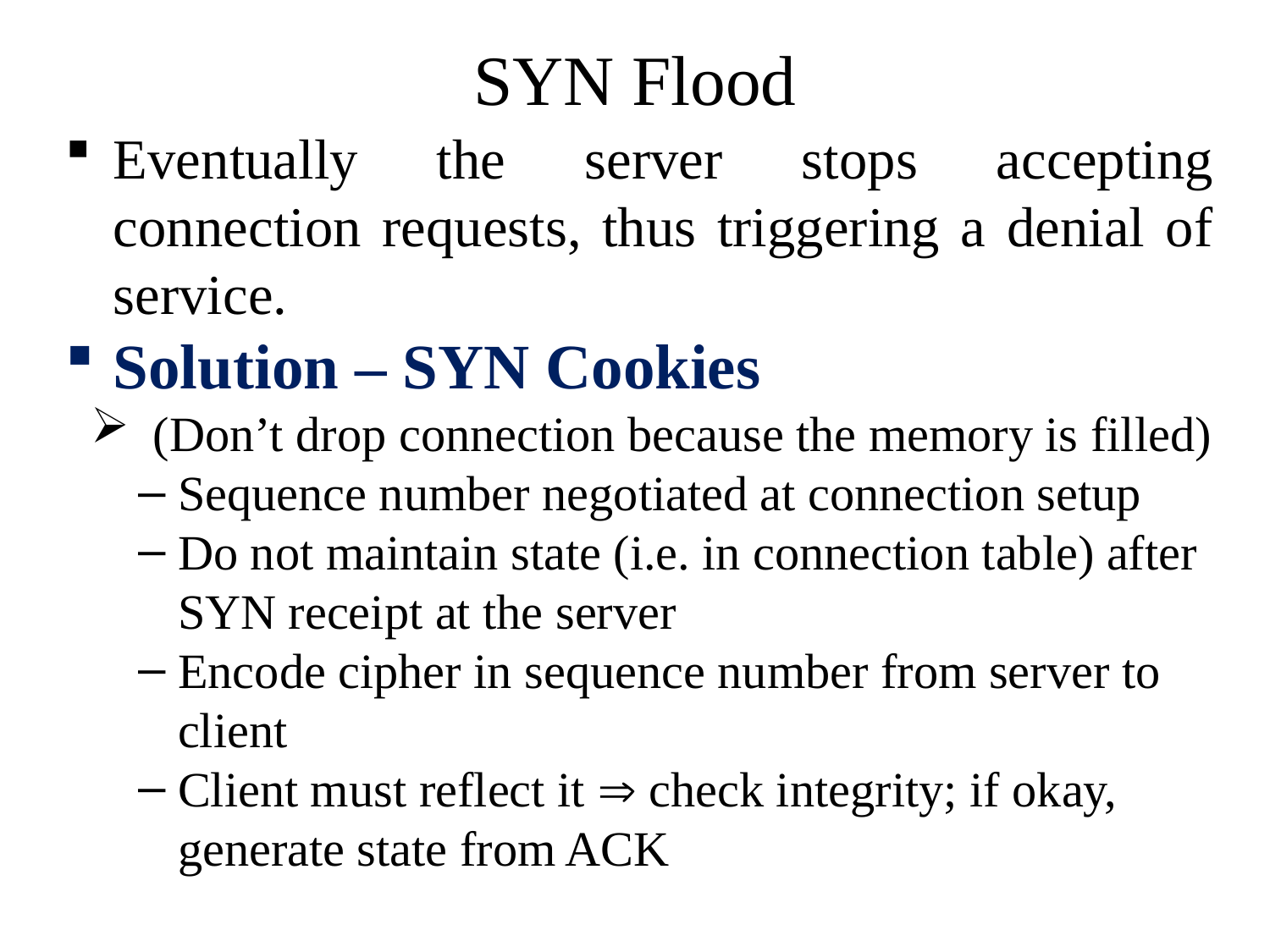

# SYN Flood
Eventually the server stops accepting connection requests, thus triggering a denial of service.
Solution – SYN Cookies
(Don’t drop connection because the memory is filled)
Sequence number negotiated at connection setup
Do not maintain state (i.e. in connection table) after SYN receipt at the server
Encode cipher in sequence number from server to client
Client must reflect it ⇒ check integrity; if okay, generate state from ACK